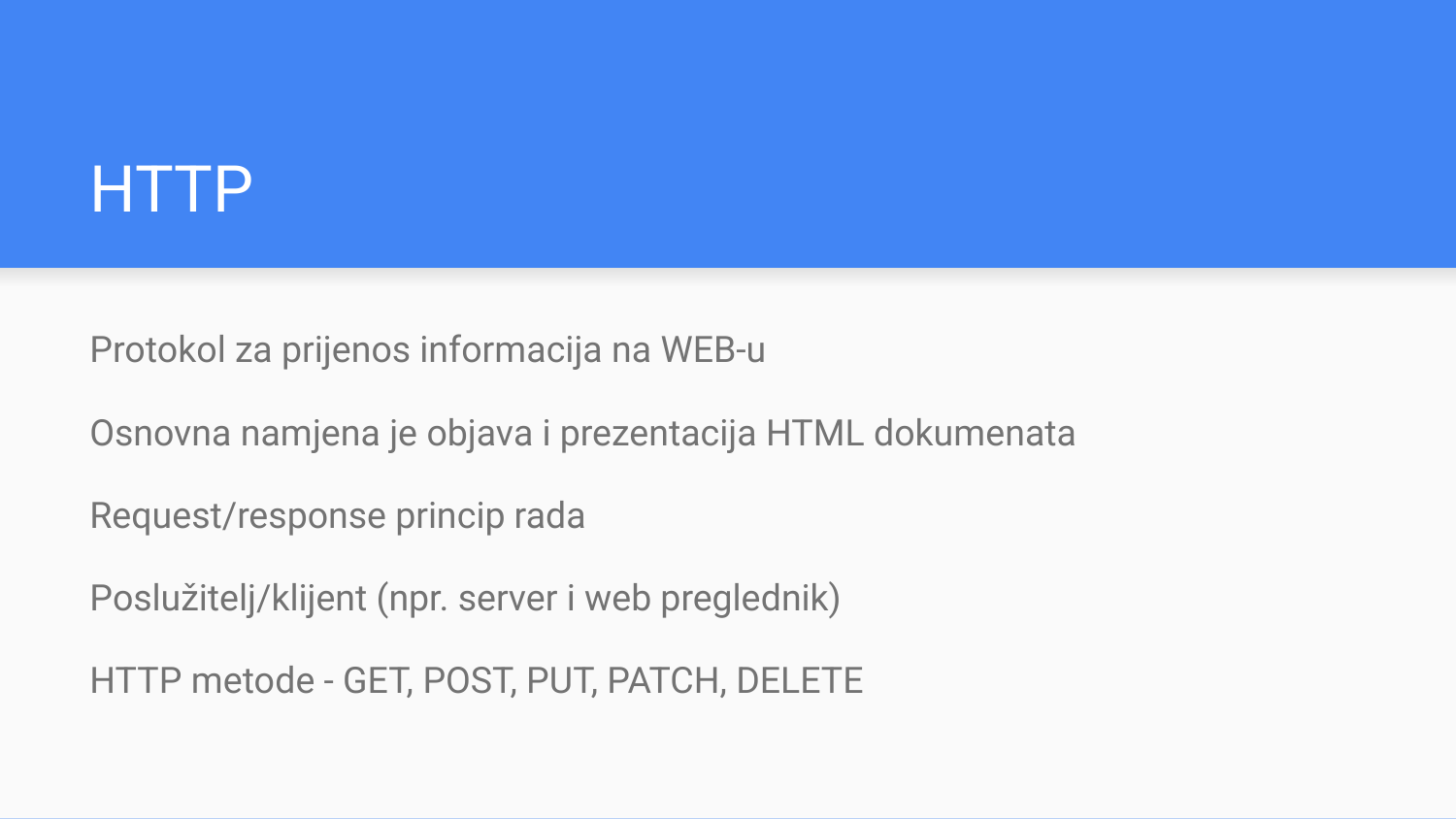

# HTTP
Protokol za prijenos informacija na WEB-u
Osnovna namjena je objava i prezentacija HTML dokumenata
Request/response princip rada
Poslužitelj/klijent (npr. server i web preglednik)
HTTP metode - GET, POST, PUT, PATCH, DELETE